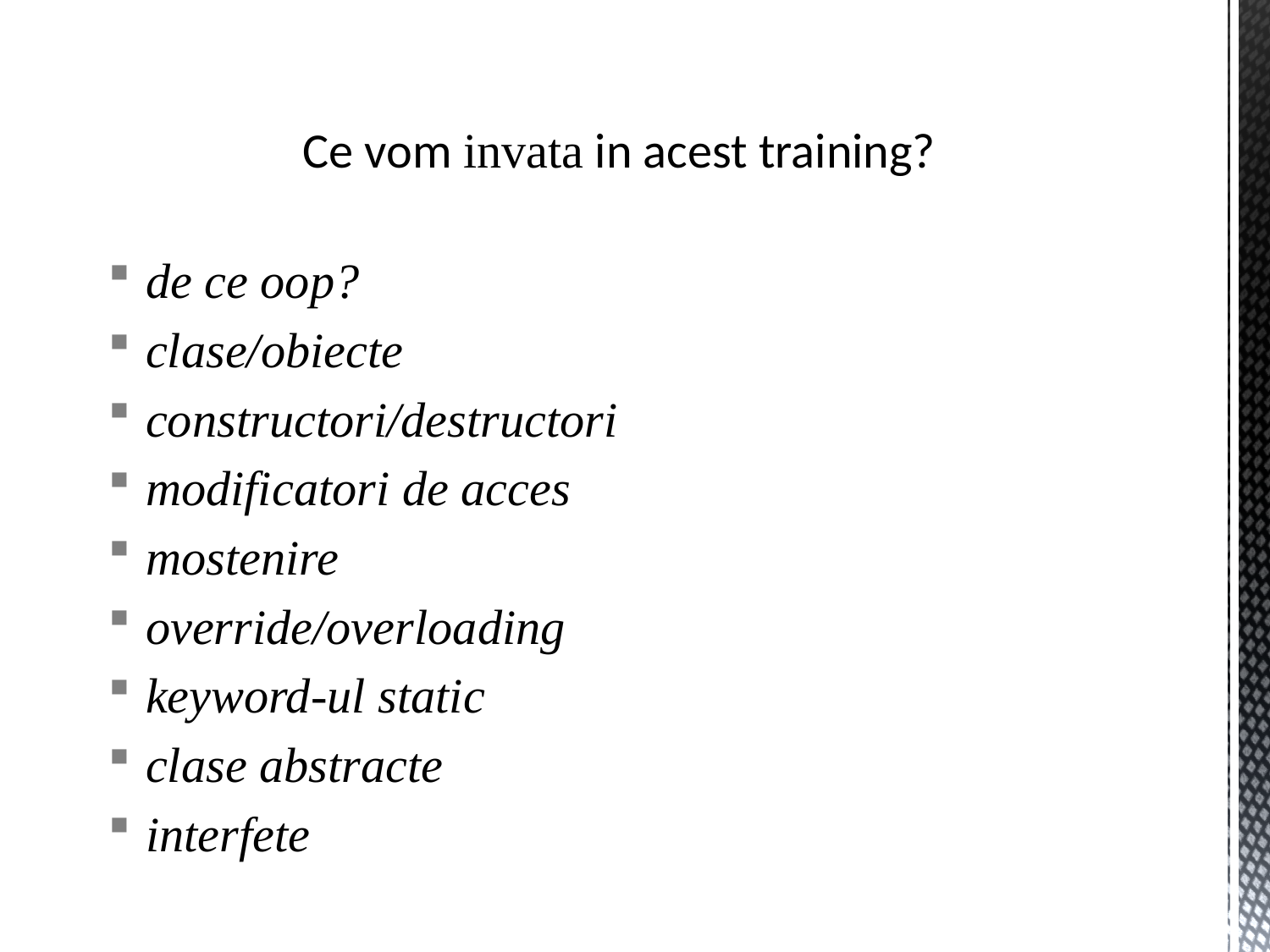

# Ce vom invata in acest training?
 de ce oop?
 clase/obiecte
 constructori/destructori
 modificatori de acces
 mostenire
 override/overloading
 keyword-ul static
 clase abstracte
 interfete